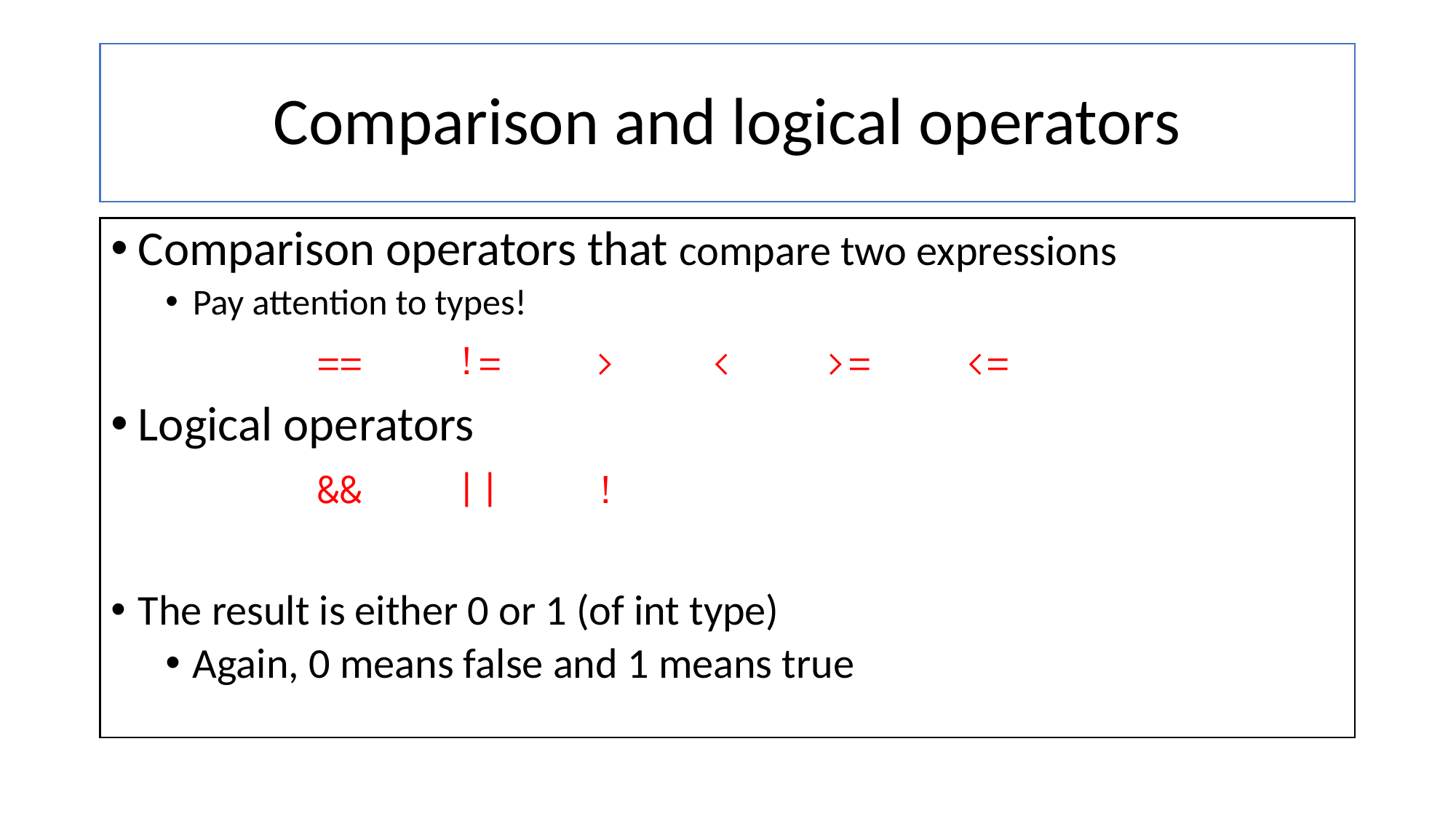

# Comparison and logical operators
Comparison operators that compare two expressions
Pay attention to types!
         ==    !=    >    <    >=    <=
Logical operators
         &&    ||    !

The result is either 0 or 1 (of int type)
Again, 0 means false and 1 means true